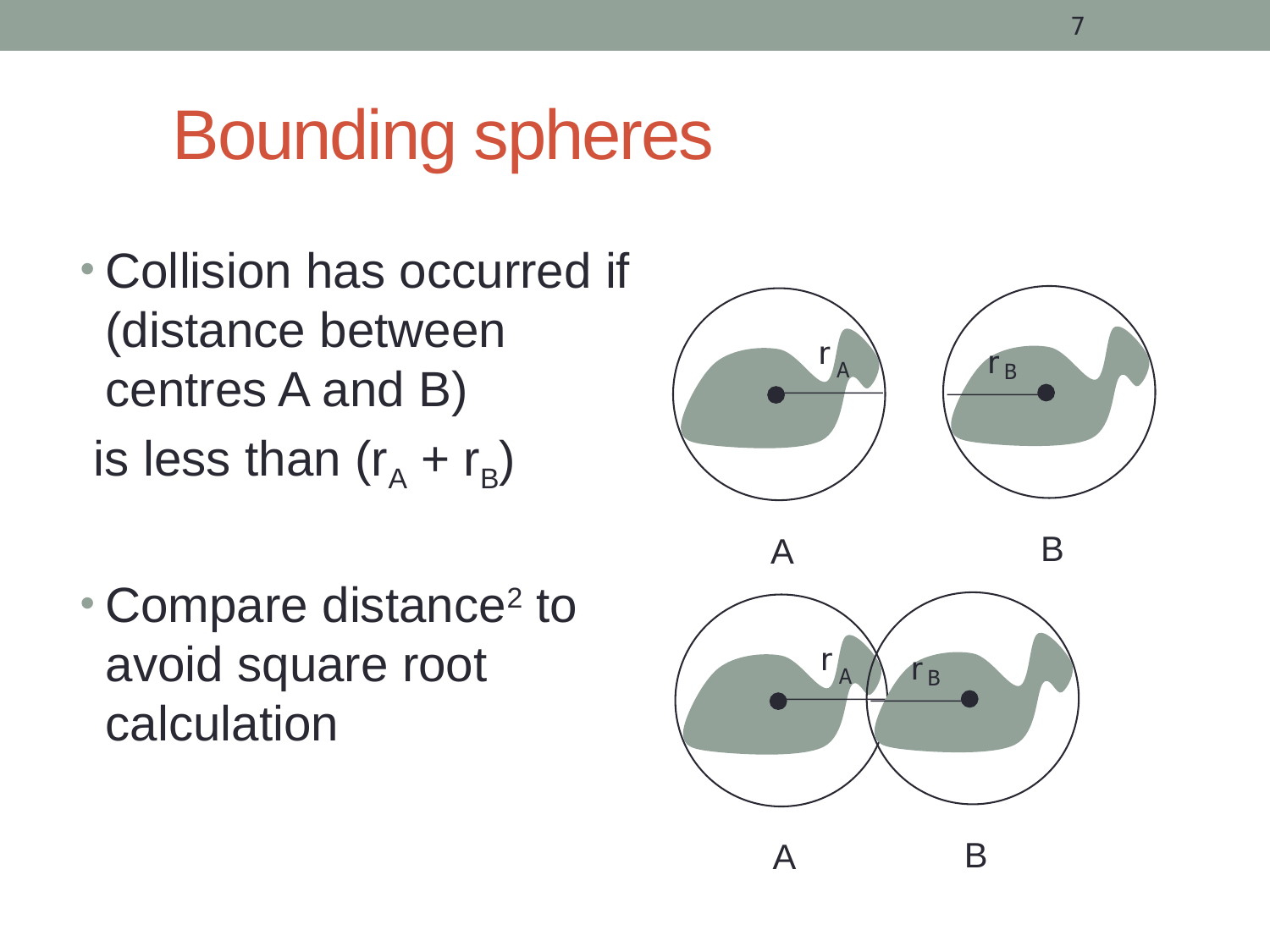

7
# Bounding spheres
Collision has occurred if (distance between centres A and B)
 is less than (rA + rB)

Compare distance2 to avoid square root calculation

B

r
B

A

r
A

B

r
B

A

r
A